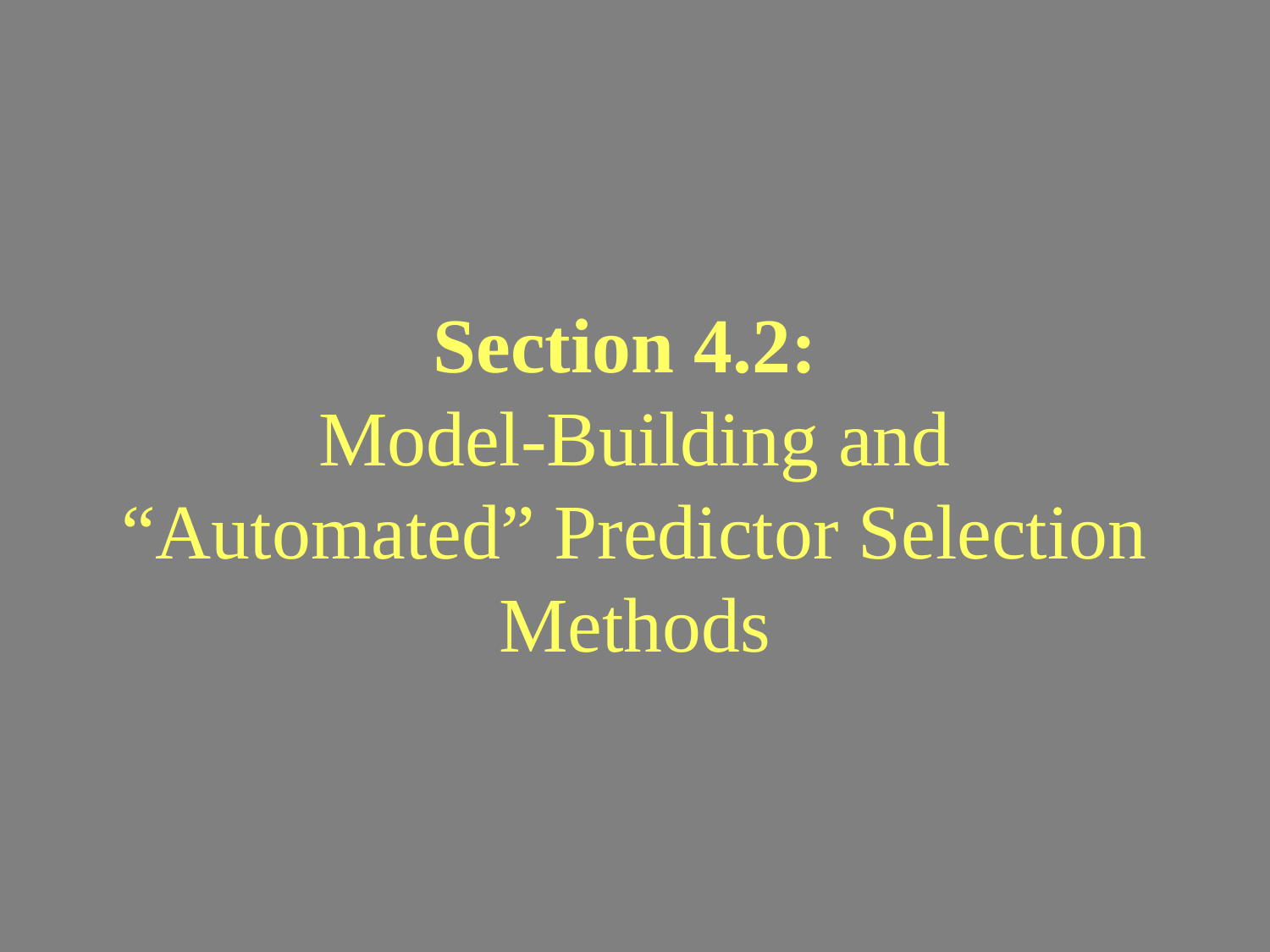

Section 4.2:
Model-Building and “Automated” Predictor Selection Methods